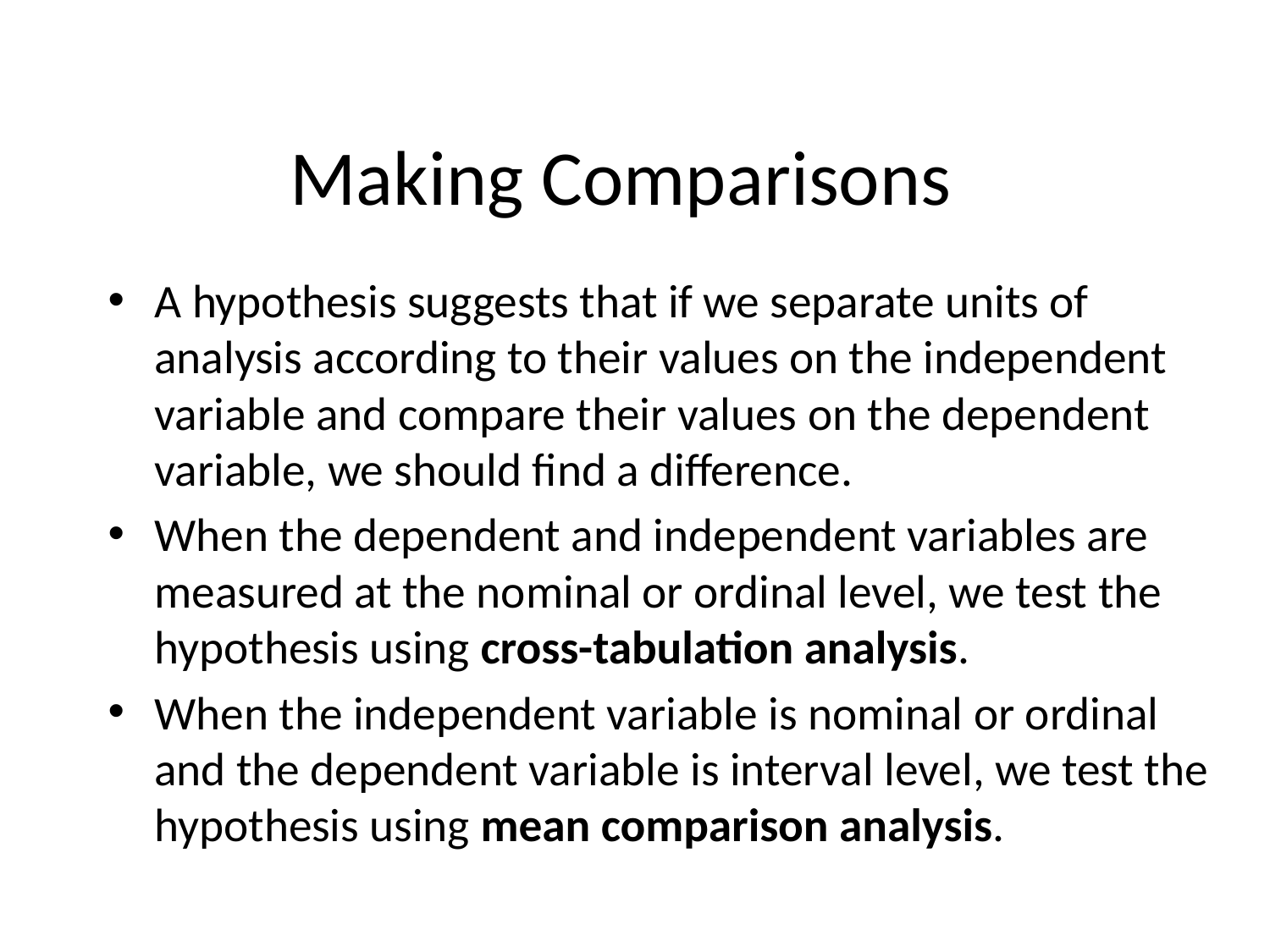

# Making Comparisons
A hypothesis suggests that if we separate units of analysis according to their values on the independent variable and compare their values on the dependent variable, we should find a difference.
When the dependent and independent variables are  measured at the nominal or ordinal level, we test the hypothesis using cross-tabulation analysis.
When the independent variable is nominal or ordinal and the dependent variable is interval level, we test the hypothesis using mean comparison analysis.